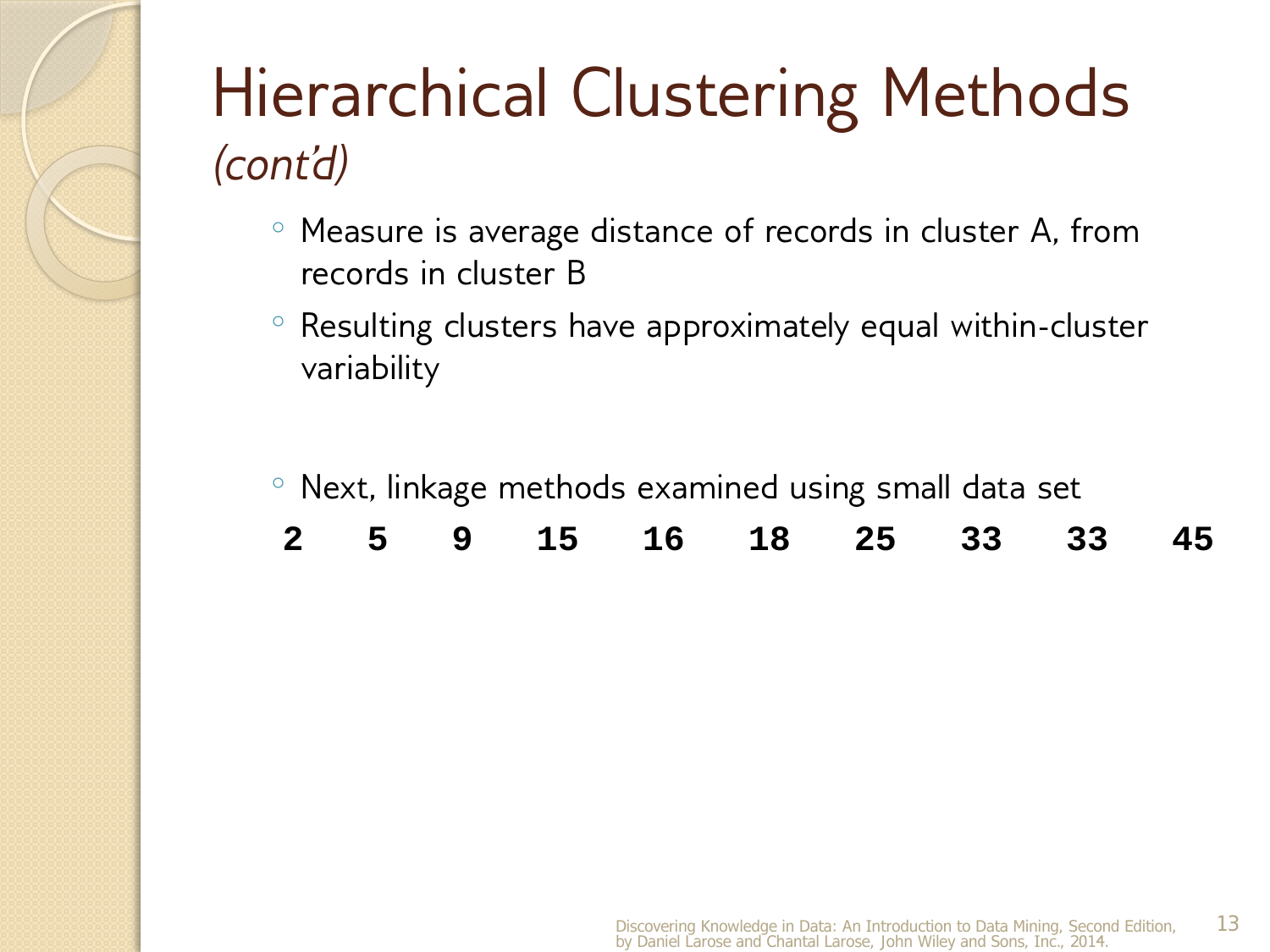

# Hierarchical Clustering Methods (cont’d)
Measure is average distance of records in cluster A, from records in cluster B
Resulting clusters have approximately equal within-cluster variability

Next, linkage methods examined using small data set
2   5   9   15   16   18   25   33   33   45

Discovering Knowledge in Data: An Introduction to Data Mining, Second Edition, by Daniel Larose and Chantal Larose, John Wiley and Sons, Inc., 2014.
13